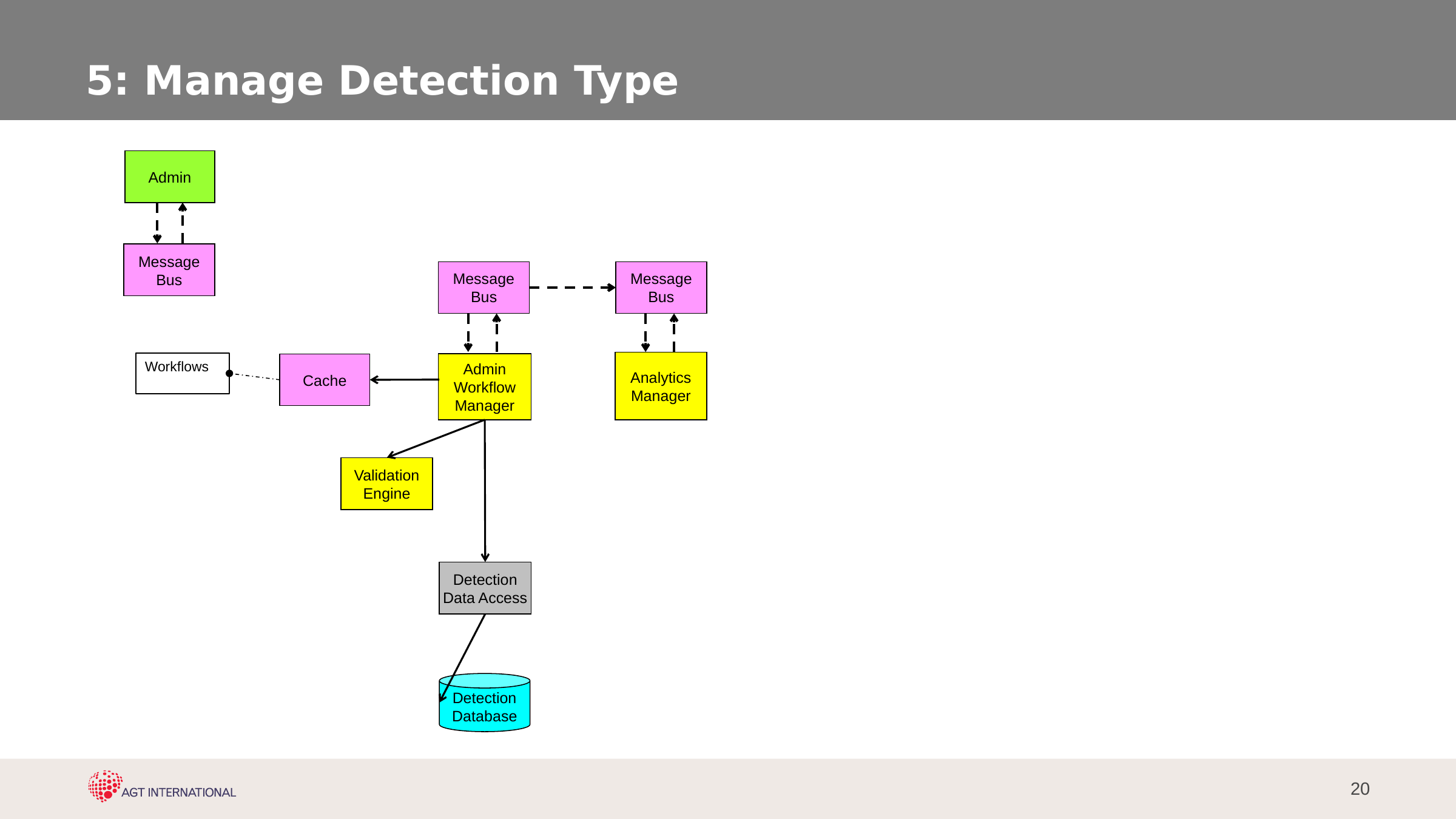

# 5: Manage Detection Type
Admin
Message
Bus
Message
Bus
Message
Bus
Analytics
Manager
Workflows
Admin
Workflow
Manager
Cache
Validation
Engine
Detection
Data Access
Detection
Database